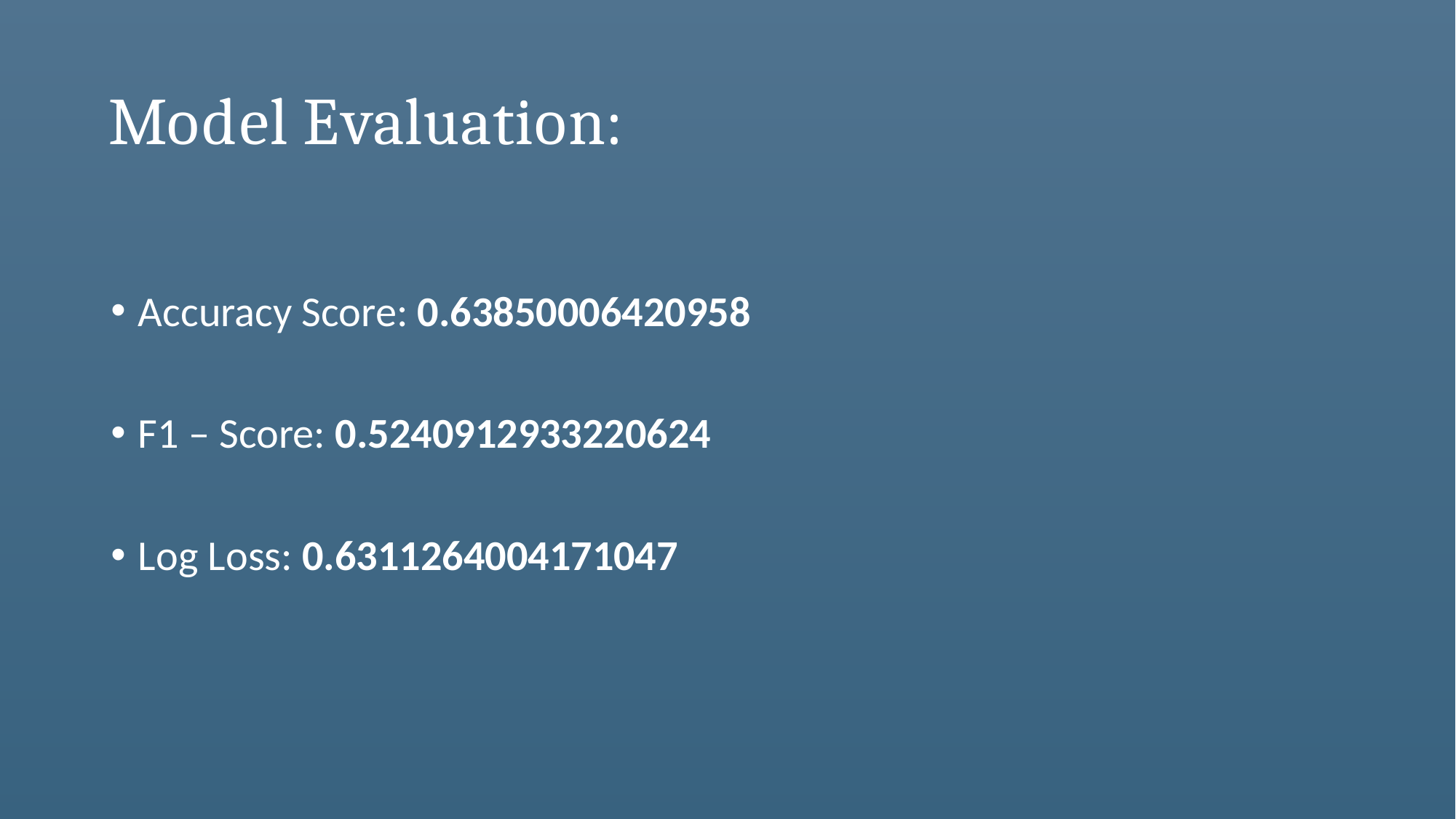

# Model Evaluation:

Accuracy Score: 0.63850006420958

F1 – Score: 0.5240912933220624

Log Loss: 0.6311264004171047